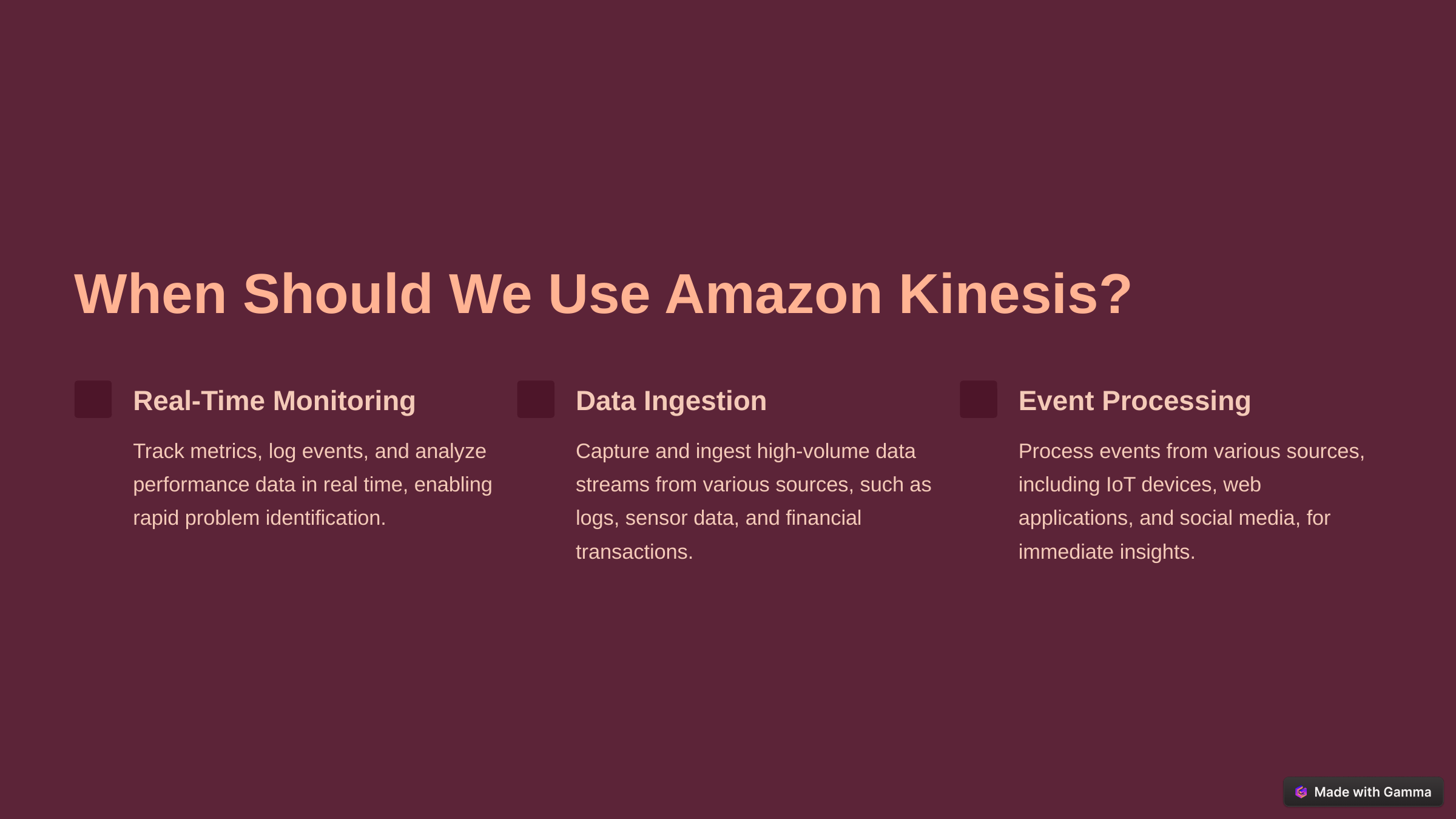

When Should We Use Amazon Kinesis?

Real-Time Monitoring

Data Ingestion

Event Processing
Track metrics, log events, and analyze performance data in real time, enabling rapid problem identification.
Capture and ingest high-volume data streams from various sources, such as logs, sensor data, and financial transactions.
Process events from various sources, including IoT devices, web applications, and social media, for immediate insights.